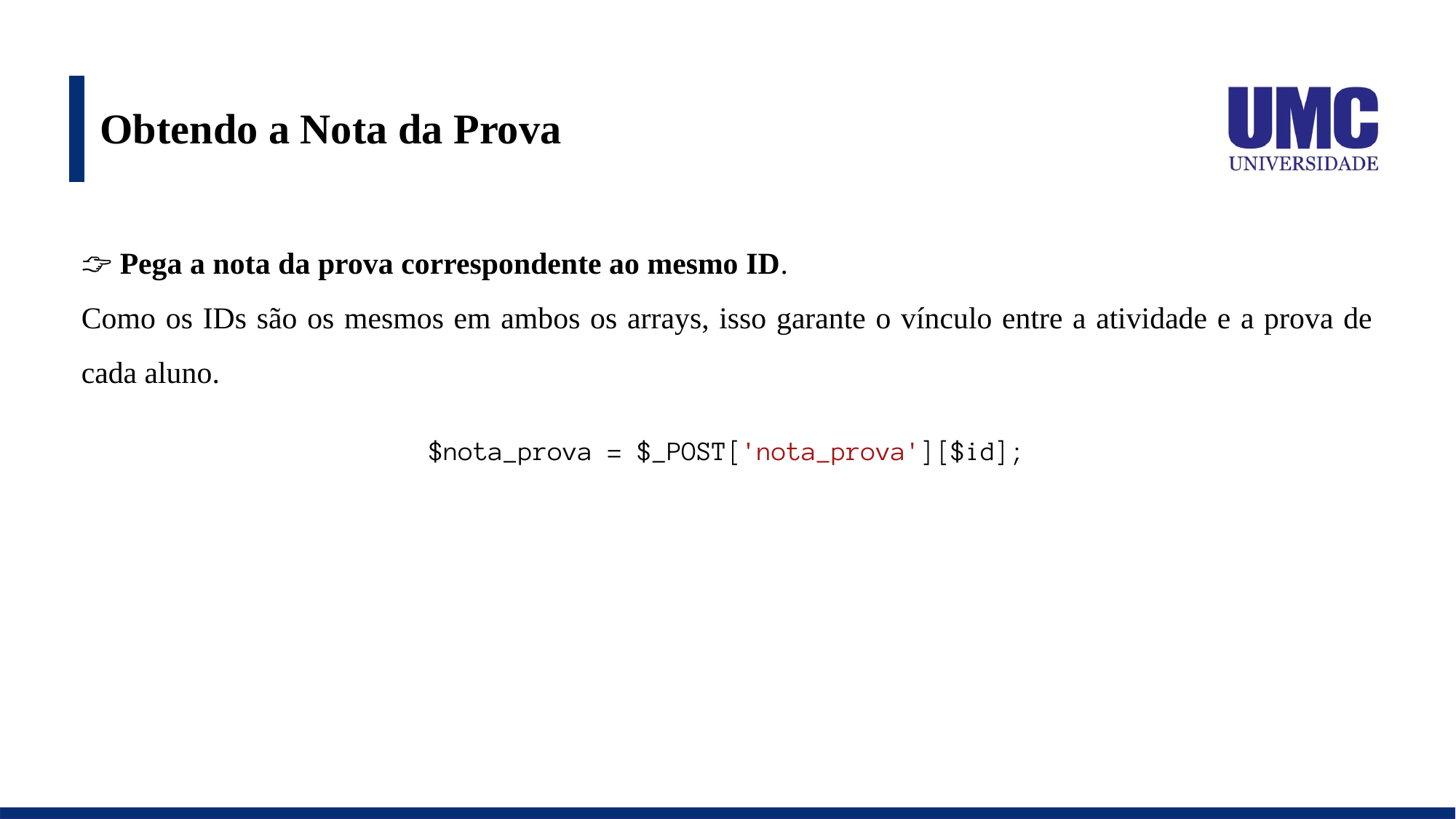

# Obtendo a Nota da Prova
👉 Pega a nota da prova correspondente ao mesmo ID.
Como os IDs são os mesmos em ambos os arrays, isso garante o vínculo entre a atividade e a prova de cada aluno.
$nota_prova = $_POST['nota_prova'][$id];